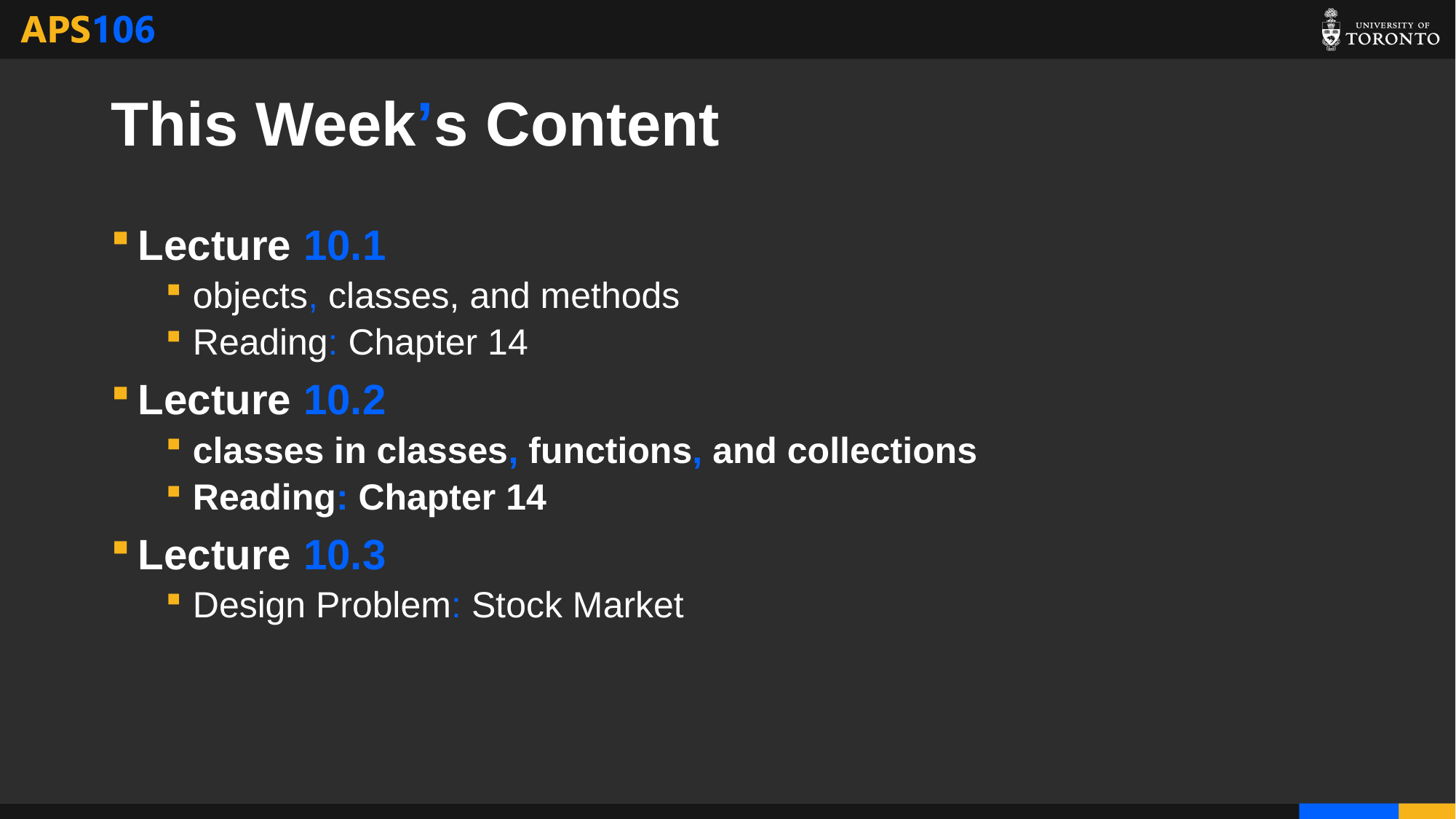

# This Week’s Content
Lecture 10.1
objects, classes, and methods
Reading: Chapter 14
Lecture 10.2
classes in classes, functions, and collections
Reading: Chapter 14
Lecture 10.3
Design Problem: Stock Market